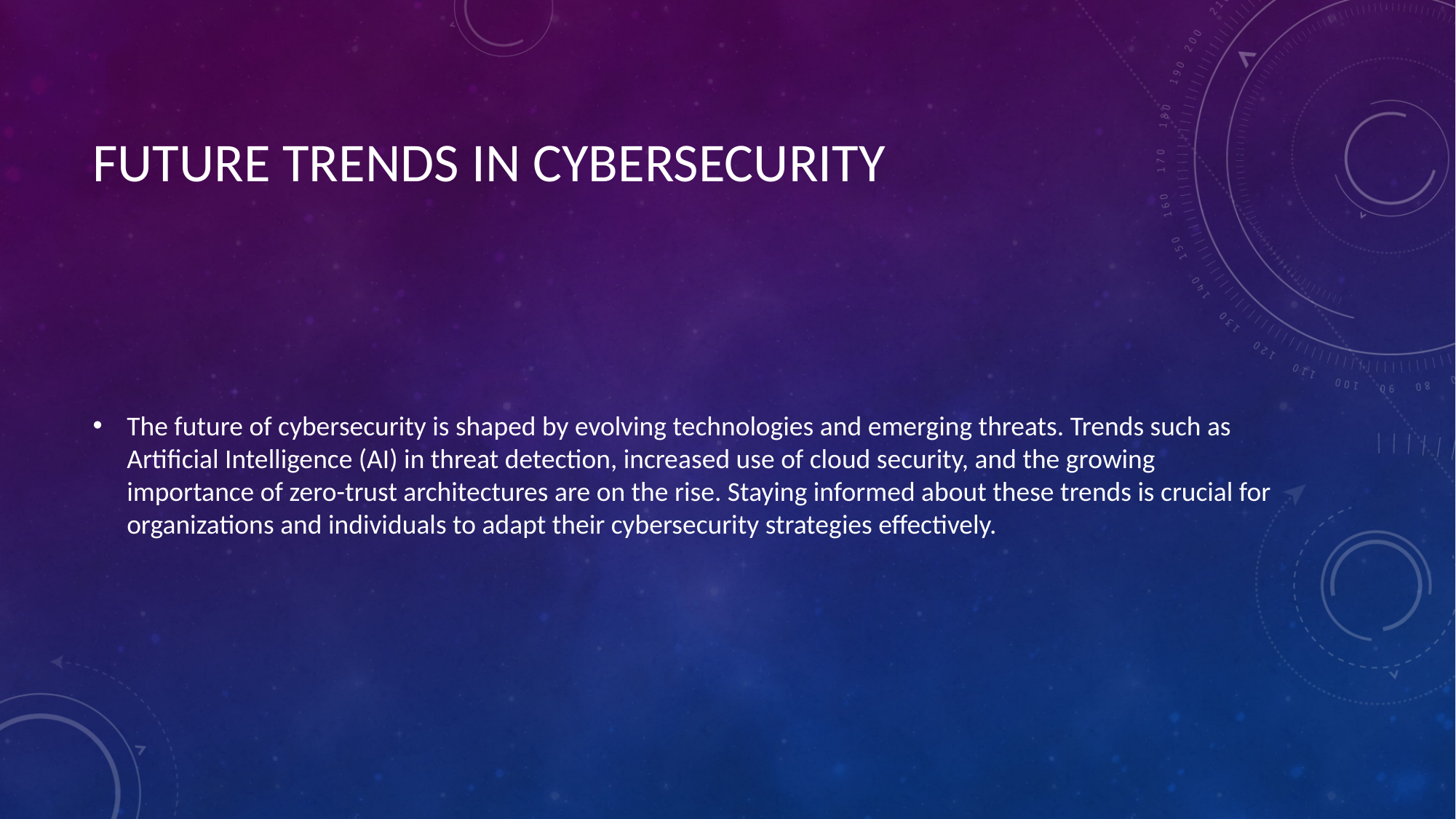

# Future Trends in Cybersecurity
The future of cybersecurity is shaped by evolving technologies and emerging threats. Trends such as Artificial Intelligence (AI) in threat detection, increased use of cloud security, and the growing importance of zero-trust architectures are on the rise. Staying informed about these trends is crucial for organizations and individuals to adapt their cybersecurity strategies effectively.